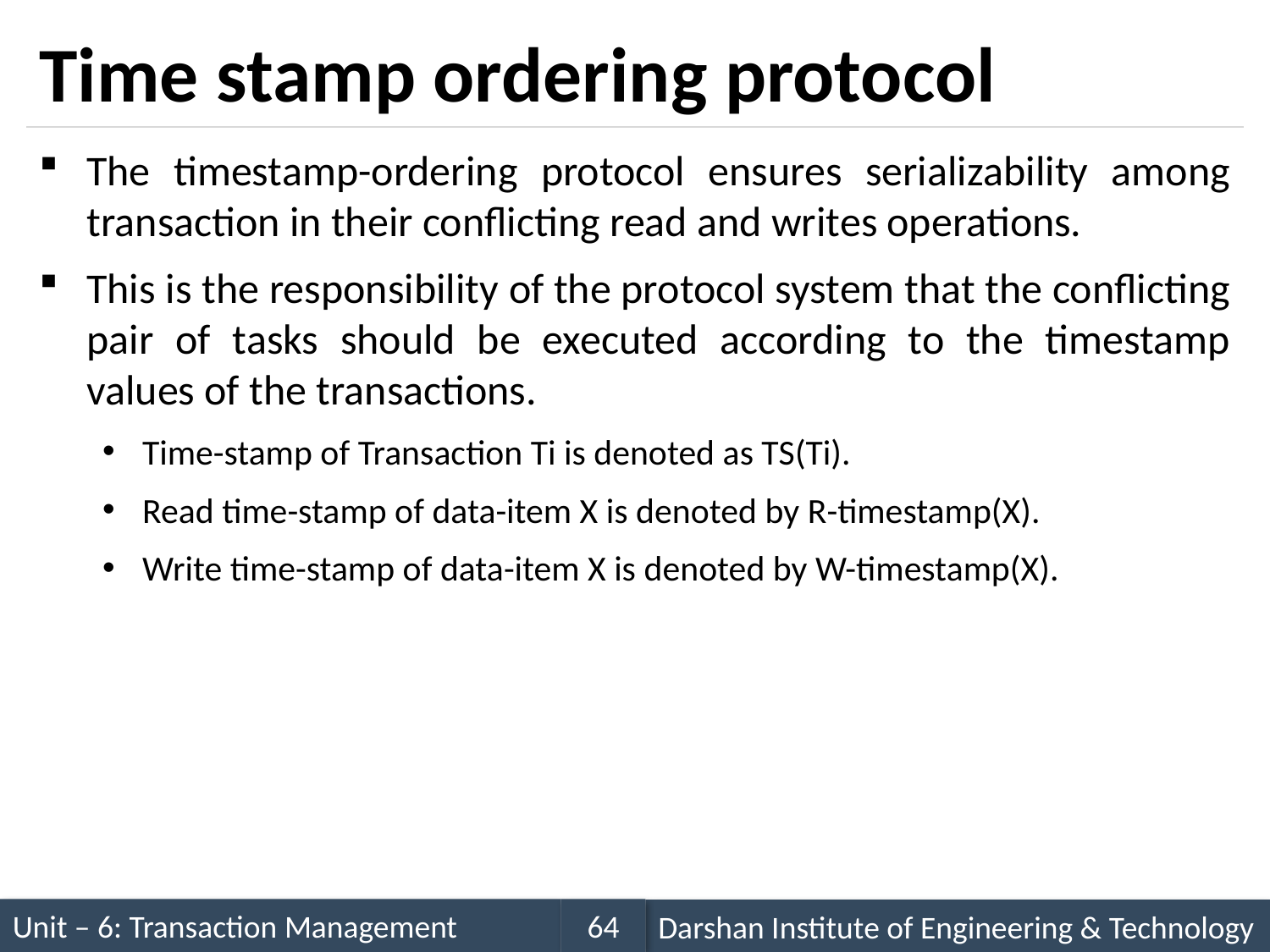

# Time stamp ordering protocol
The timestamp-ordering protocol ensures serializability among transaction in their conflicting read and writes operations.
This is the responsibility of the protocol system that the conflicting pair of tasks should be executed according to the timestamp values of the transactions.
Time-stamp of Transaction Ti is denoted as TS(Ti).
Read time-stamp of data-item X is denoted by R-timestamp(X).
Write time-stamp of data-item X is denoted by W-timestamp(X).